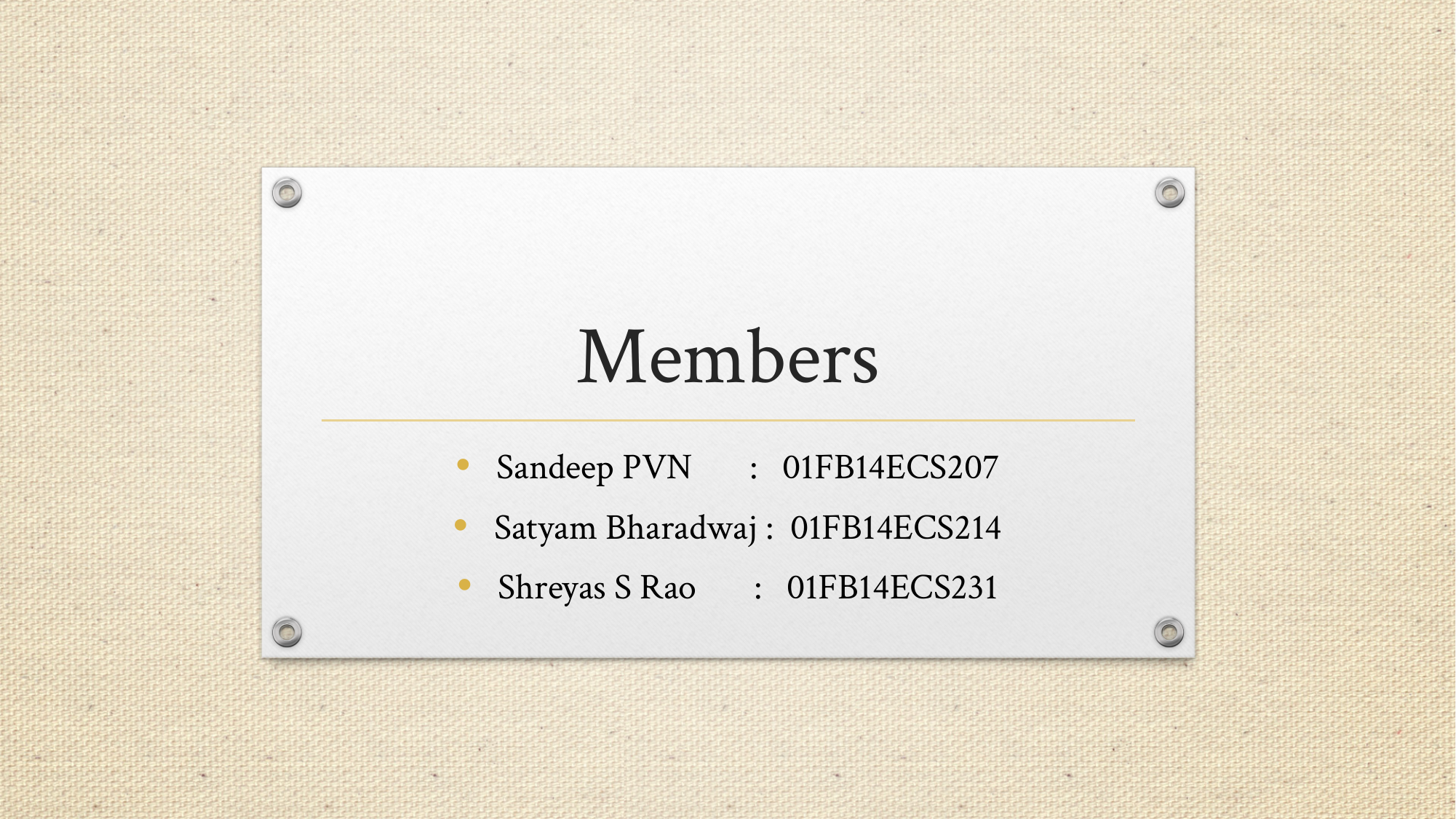

# Members
Sandeep PVN       :   01FB14ECS207
Satyam Bharadwaj :  01FB14ECS214
Shreyas S Rao       :   01FB14ECS231